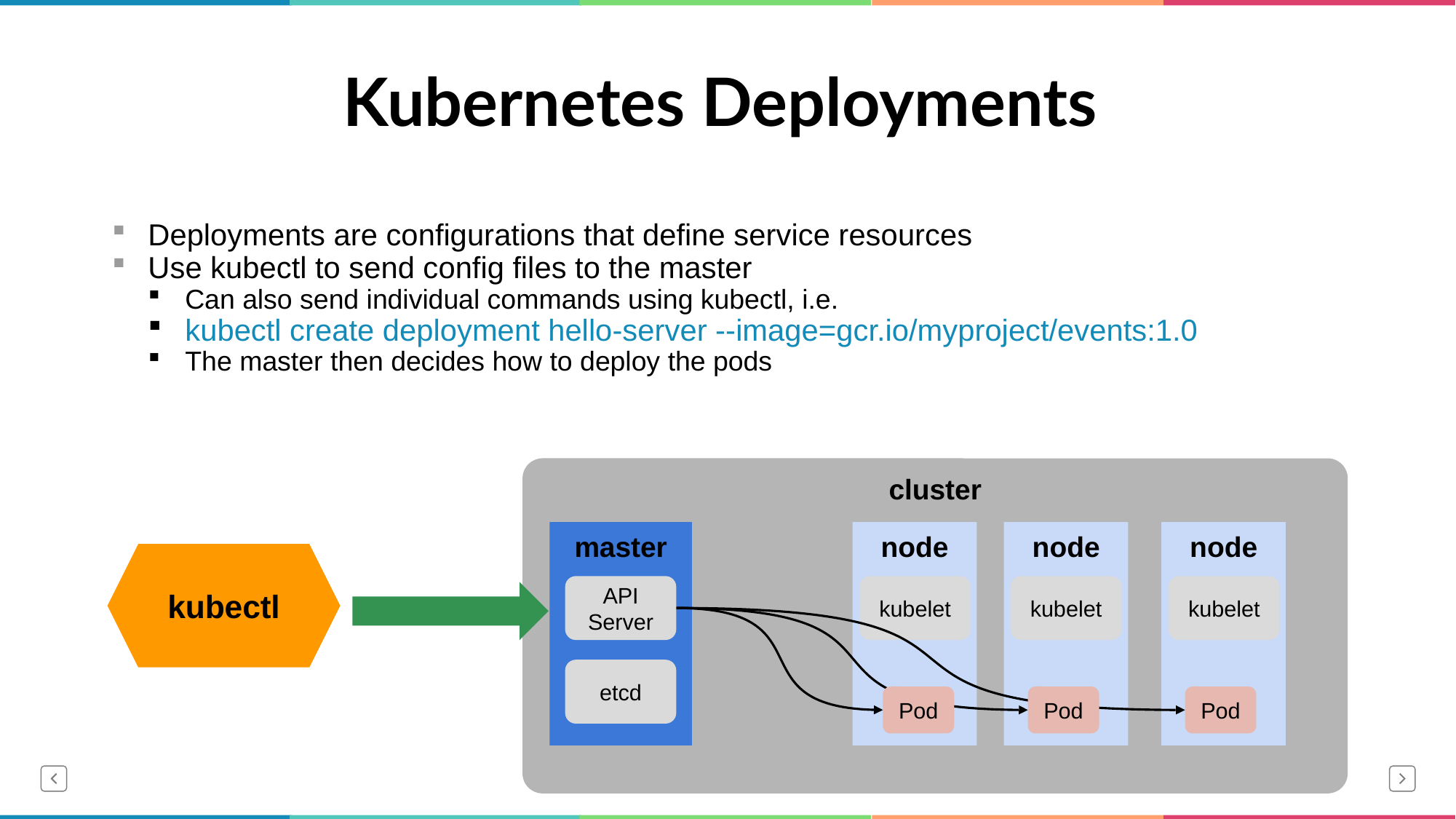

# Kubernetes Deployments

Deployments are configurations that define service resources
Use kubectl to send config files to the master
Can also send individual commands using kubectl, i.e.
kubectl create deployment hello-server --image=gcr.io/myproject/events:1.0
The master then decides how to deploy the pods
cluster
master
node
node
node
kubectl
API Server
kubelet
kubelet
kubelet

etcd
Pod
Pod
Pod